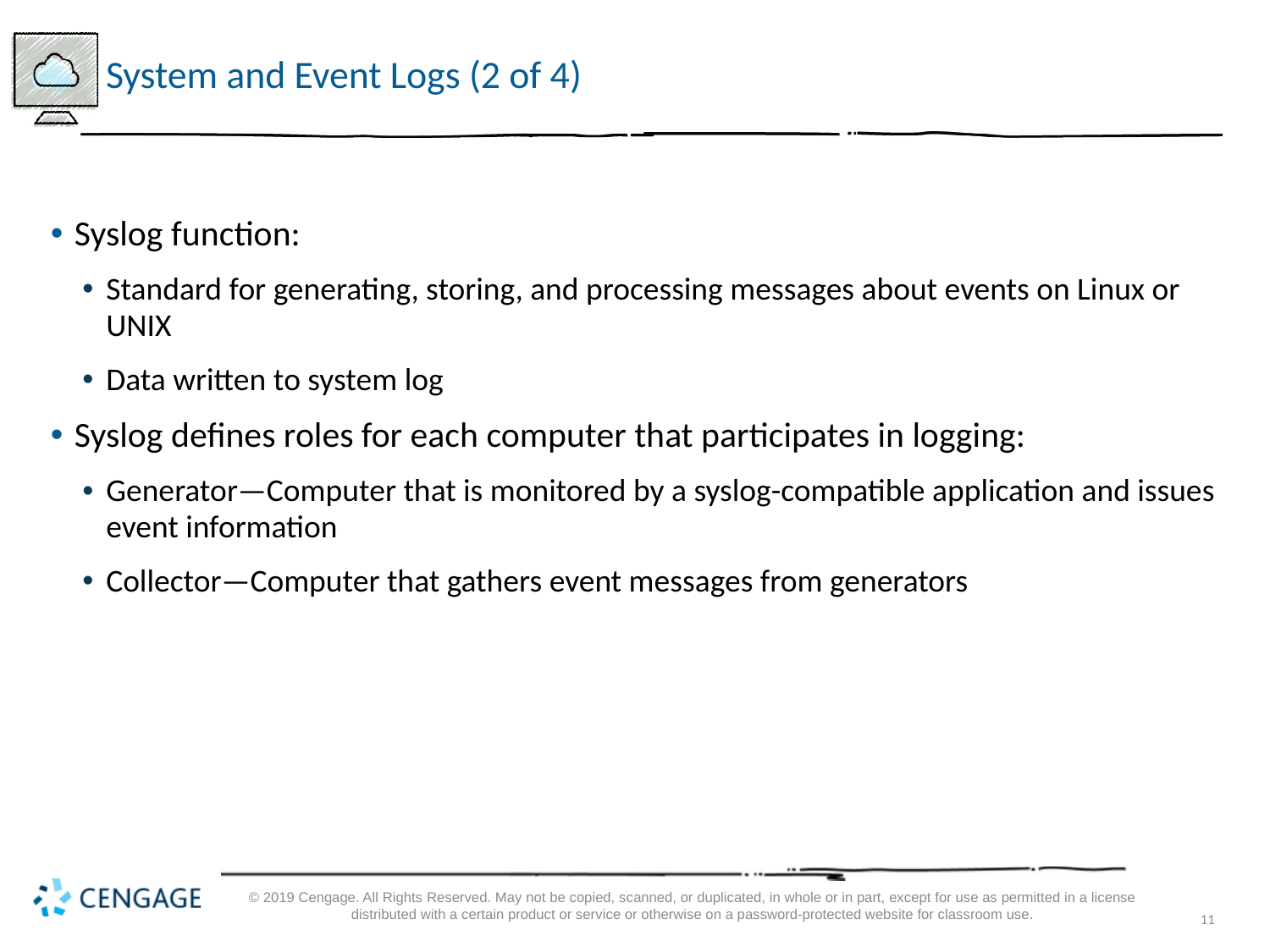

# System and Event Logs (2 of 4)
Syslog function:
Standard for generating, storing, and processing messages about events on Linux or UNIX
Data written to system log
Syslog defines roles for each computer that participates in logging:
Generator—Computer that is monitored by a syslog-compatible application and issues event information
Collector—Computer that gathers event messages from generators
© 2019 Cengage. All Rights Reserved. May not be copied, scanned, or duplicated, in whole or in part, except for use as permitted in a license distributed with a certain product or service or otherwise on a password-protected website for classroom use.